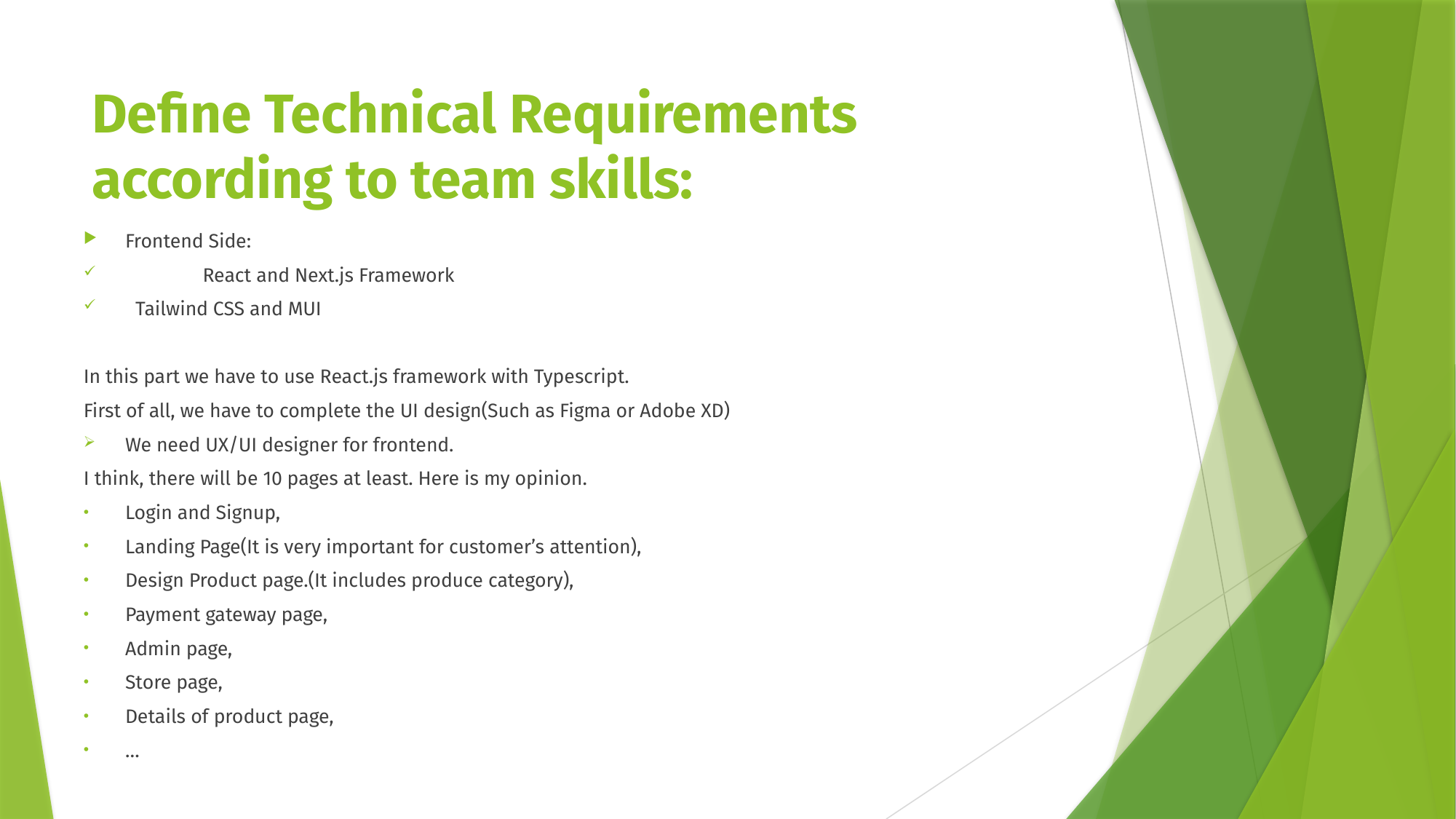

# Define Technical Requirements according to team skills:
Frontend Side:
	React and Next.js Framework
  Tailwind CSS and MUI

In this part we have to use React.js framework with Typescript.
First of all, we have to complete the UI design(Such as Figma or Adobe XD)
We need UX/UI designer for frontend.
I think, there will be 10 pages at least. Here is my opinion.
Login and Signup,
Landing Page(It is very important for customer’s attention),
Design Product page.(It includes produce category),
Payment gateway page,
Admin page,
Store page,
Details of product page,
…